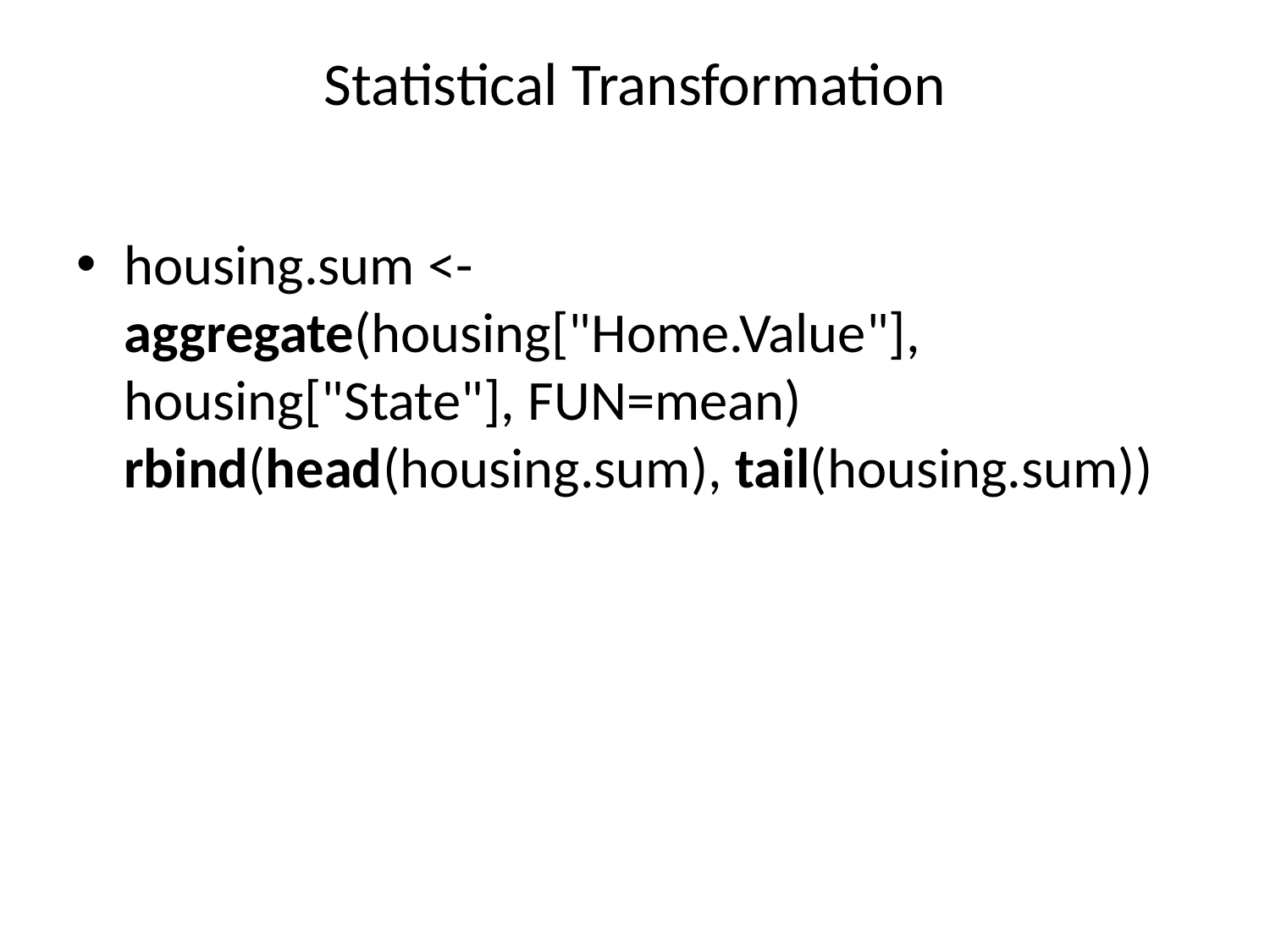

# Statistical Transformation
housing.sum <- aggregate(housing["Home.Value"], housing["State"], FUN=mean) rbind(head(housing.sum), tail(housing.sum))